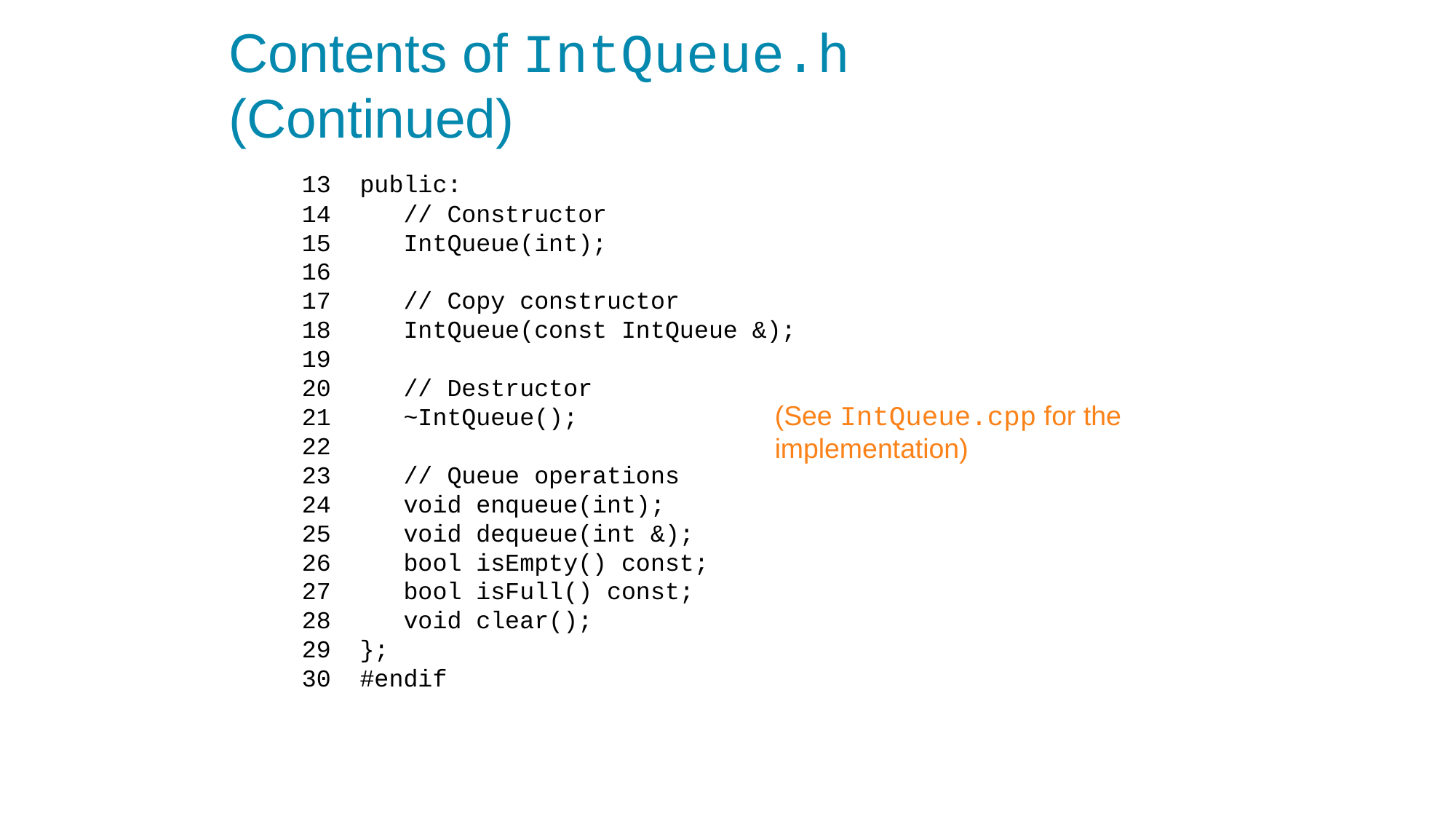

Contents of IntQueue.h
(Continued)
13  public:
14     // Constructor
15     IntQueue(int);
16
17     // Copy constructor
18     IntQueue(const IntQueue &);
19
20     // Destructor
21     ~IntQueue();
22
23     // Queue operations
24     void enqueue(int);
25     void dequeue(int &);
26     bool isEmpty() const;
27     bool isFull() const;
28     void clear();
29  };
30  #endif
(See IntQueue.cpp for the implementation)